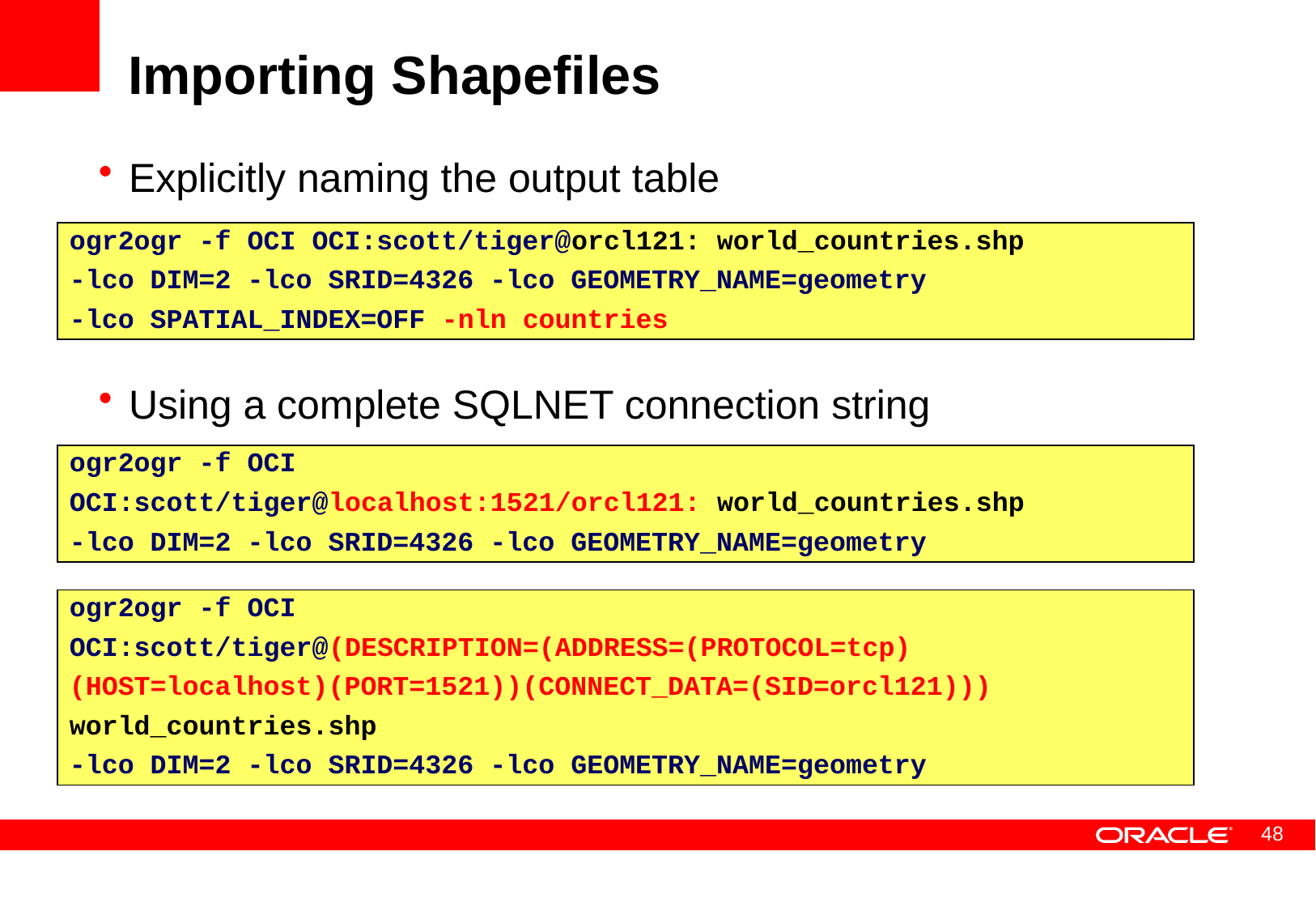

# Importing Shapefiles
Explicitly naming the output table

Using a complete SQLNET connection string

ogr2ogr -f OCI OCI:scott/tiger@orcl121: world_countries.shp
-lco DIM=2 -lco SRID=4326 -lco GEOMETRY_NAME=geometry
-lco SPATIAL_INDEX=OFF -nln countries
ogr2ogr -f OCI
OCI:scott/tiger@localhost:1521/orcl121: world_countries.shp
-lco DIM=2 -lco SRID=4326 -lco GEOMETRY_NAME=geometry
ogr2ogr -f OCI
OCI:scott/tiger@(DESCRIPTION=(ADDRESS=(PROTOCOL=tcp)
(HOST=localhost)(PORT=1521))(CONNECT_DATA=(SID=orcl121)))
world_countries.shp
-lco DIM=2 -lco SRID=4326 -lco GEOMETRY_NAME=geometry